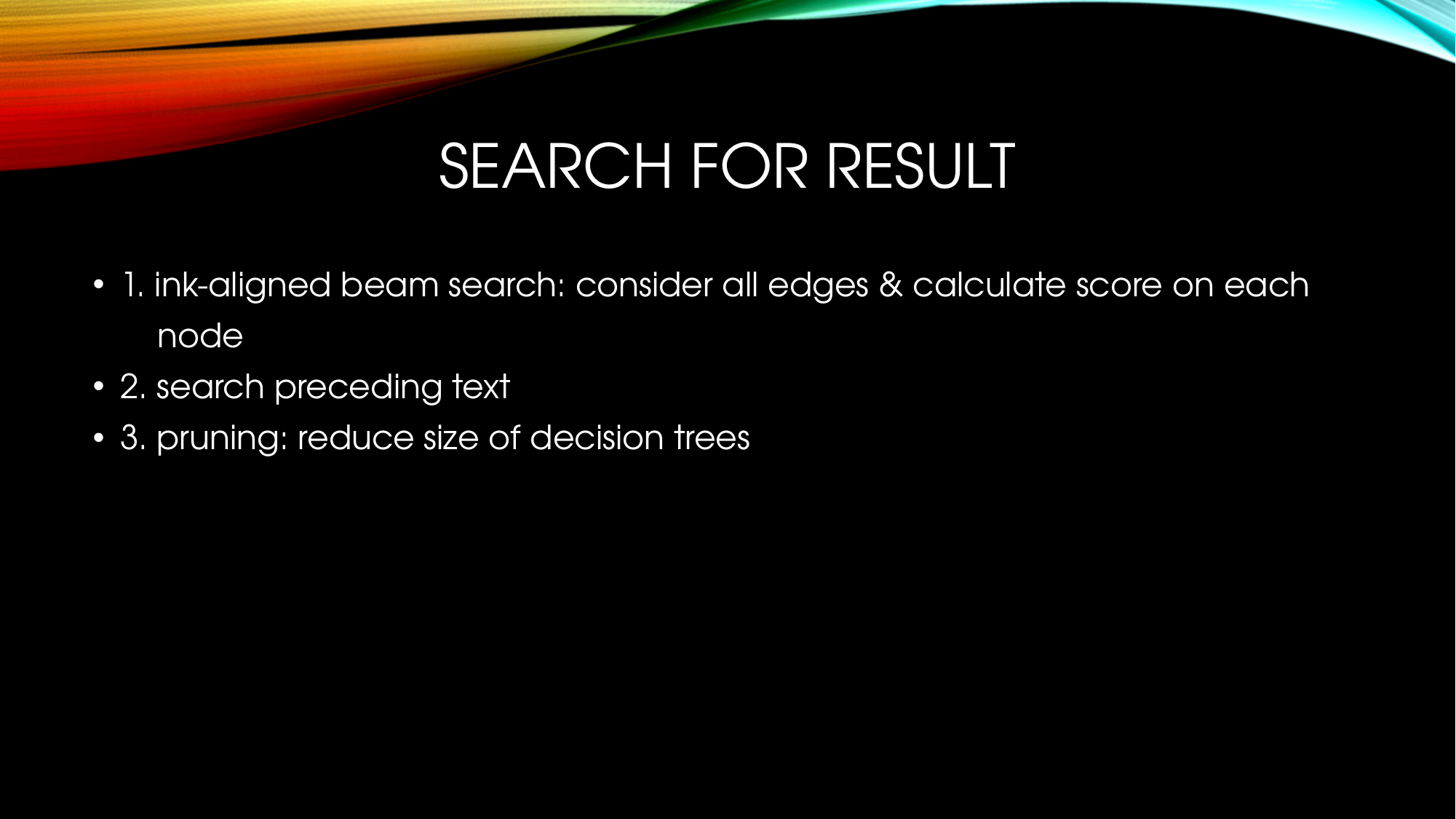

# Search for result
1. ink-aligned beam search: consider all edges & calculate score on each
       node
2. search preceding text
3. pruning: reduce size of decision trees